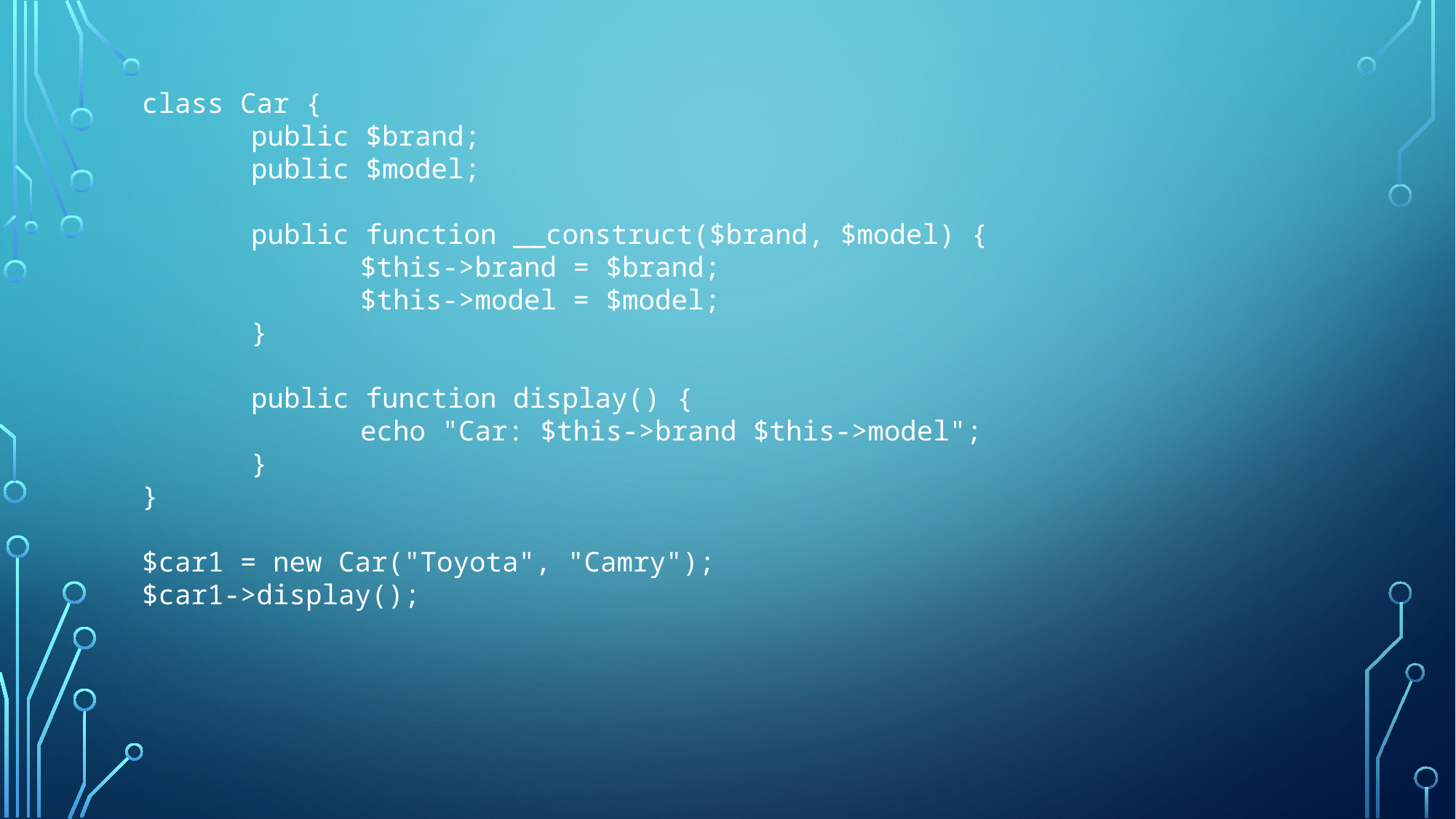

class Car {
	public $brand;
	public $model;

	public function __construct($brand, $model) {
		$this->brand = $brand;
		$this->model = $model;
	}

	public function display() {
		echo "Car: $this->brand $this->model";
	}
}

$car1 = new Car("Toyota", "Camry");
$car1->display();